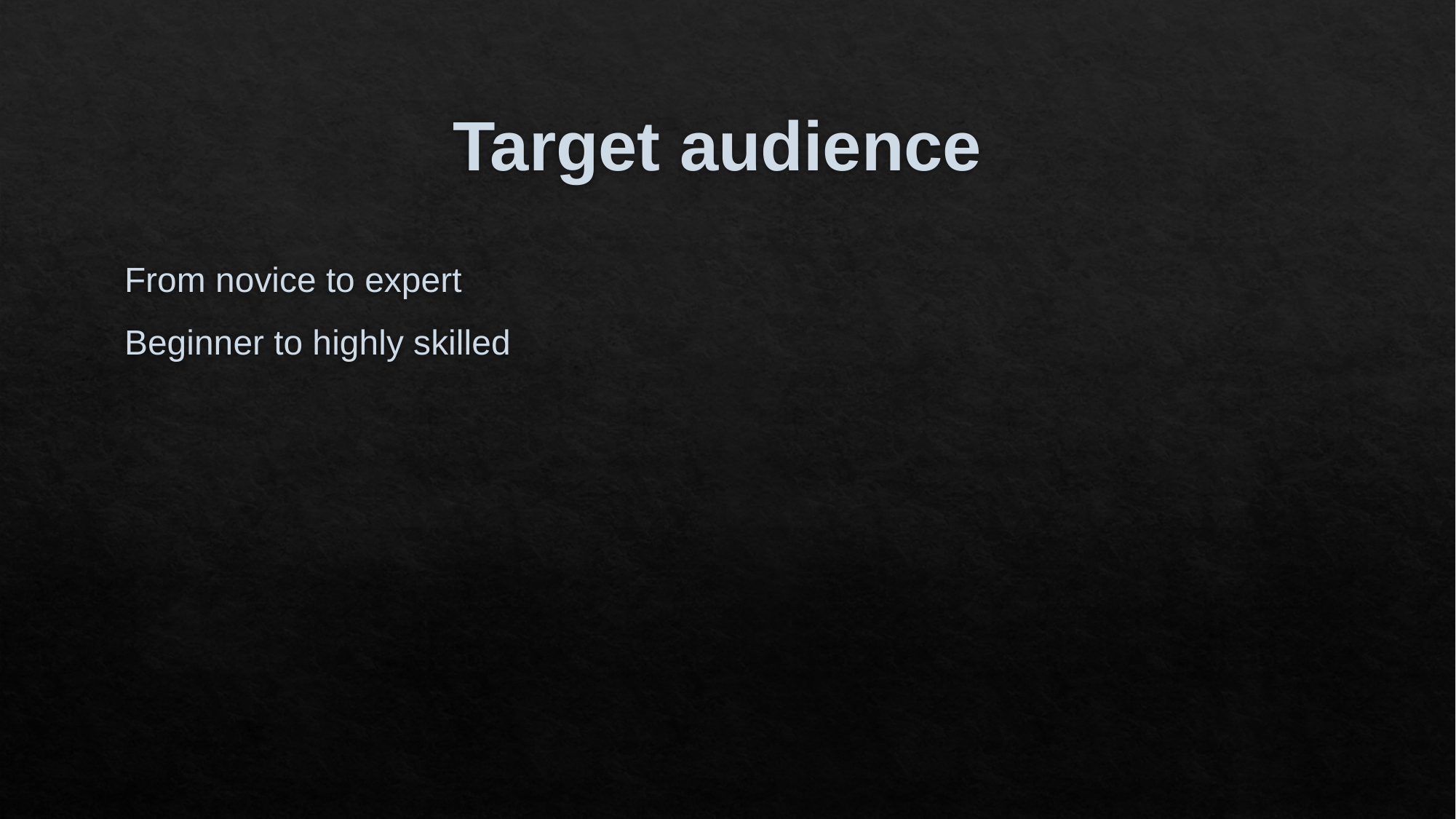

# Target audience
From novice to expert
Beginner to highly skilled